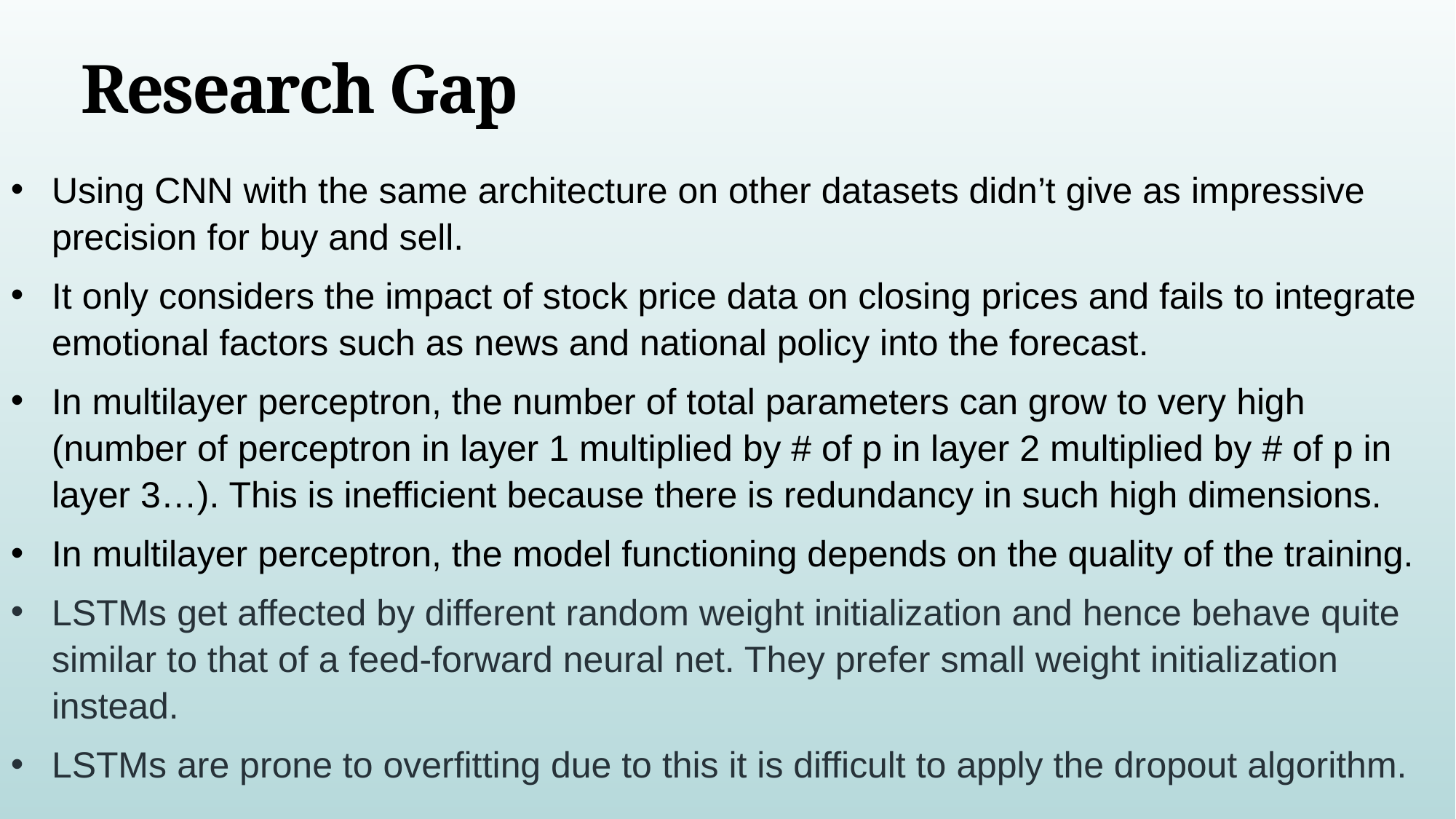

# Research Gap
Using CNN with the same architecture on other datasets didn’t give as impressive precision for buy and sell.
It only considers the impact of stock price data on closing prices and fails to integrate emotional factors such as news and national policy into the forecast.
In multilayer perceptron, the number of total parameters can grow to very high (number of perceptron in layer 1 multiplied by # of p in layer 2 multiplied by # of p in layer 3…). This is inefficient because there is redundancy in such high dimensions.
In multilayer perceptron, the model functioning depends on the quality of the training.
LSTMs get affected by different random weight initialization and hence behave quite similar to that of a feed-forward neural net. They prefer small weight initialization instead.
LSTMs are prone to overfitting due to this it is difficult to apply the dropout algorithm.